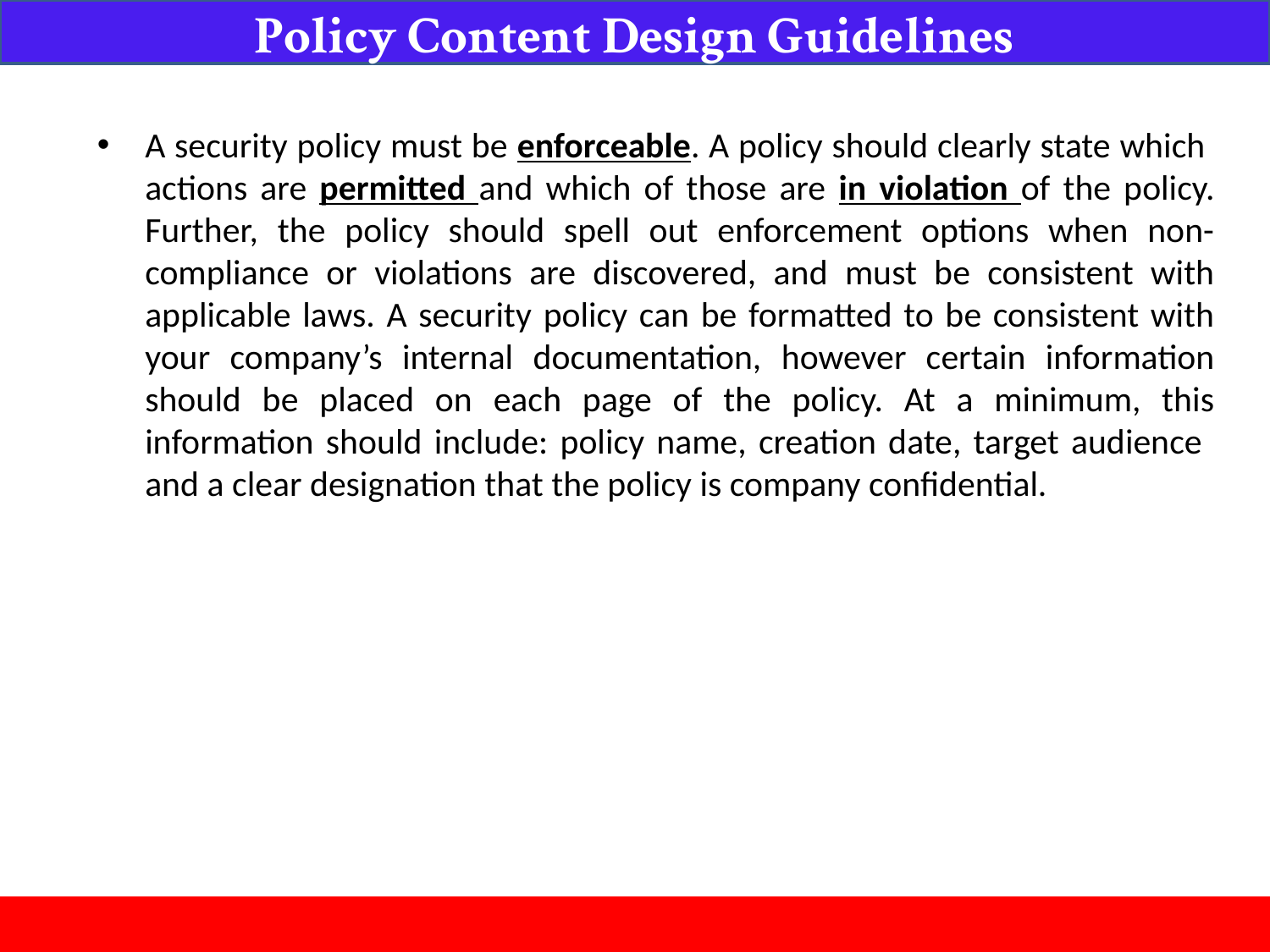

Policy Content Design Guidelines
A security policy must be enforceable. A policy should clearly state which  actions are permitted and which of those are in violation of the policy. Further, the policy should spell out enforcement options when non-compliance or violations are discovered, and must be consistent with applicable laws. A security policy can be formatted to be consistent with your company’s internal documentation, however certain information should be placed on each page of the policy. At a minimum, this information should include: policy name, creation date, target audience  and a clear designation that the policy is company confidential.